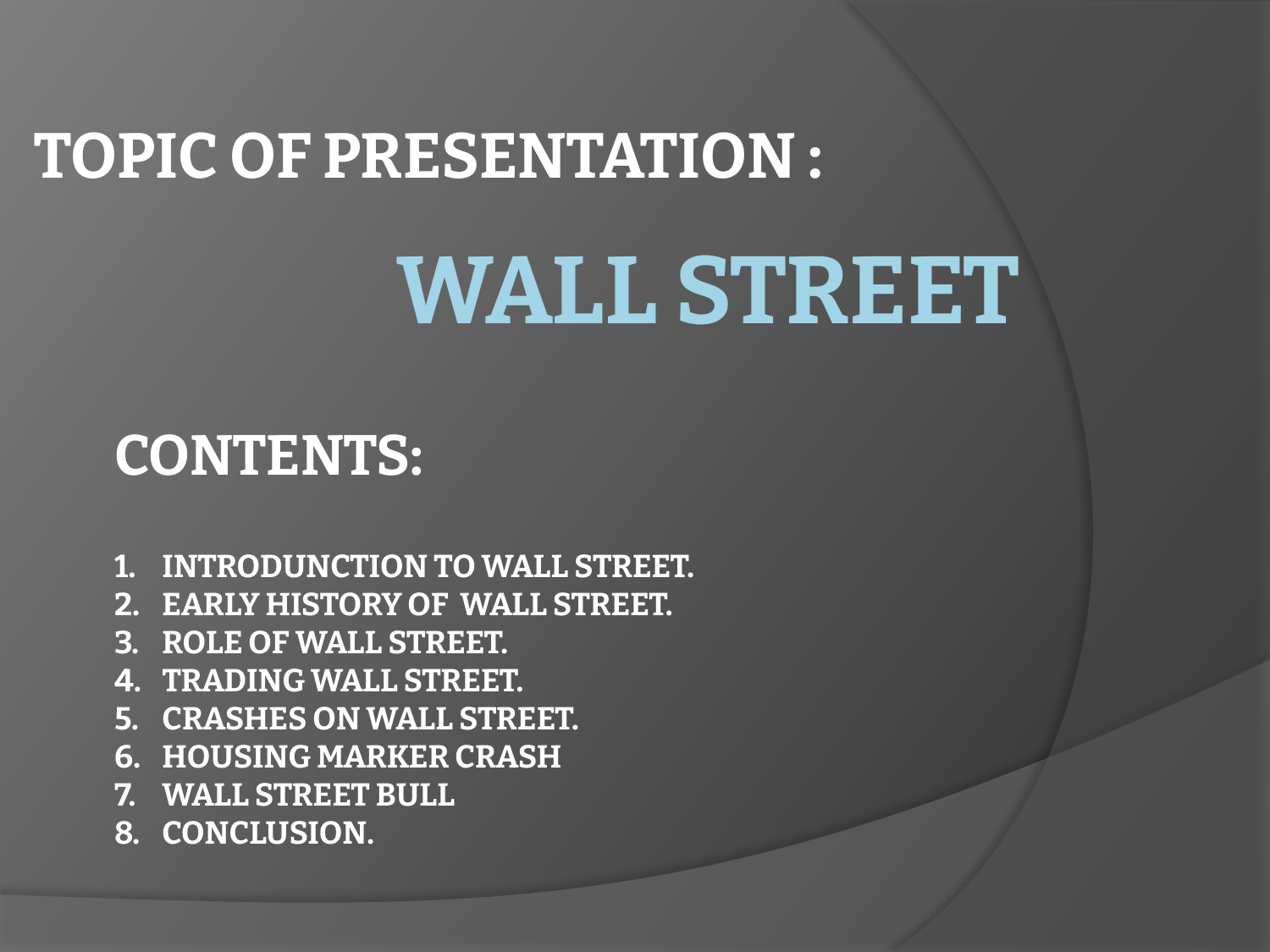

TOPIC OF PRESENTATION :
# WALL STREET
CONTENTS:
INTRODUNCTION TO WALL STREET.
EARLY HISTORY OF  WALL STREET.
ROLE OF WALL STREET.
TRADING WALL STREET.
CRASHES ON WALL STREET.
HOUSING MARKER CRASH
WALL STREET BULL
CONCLUSION.